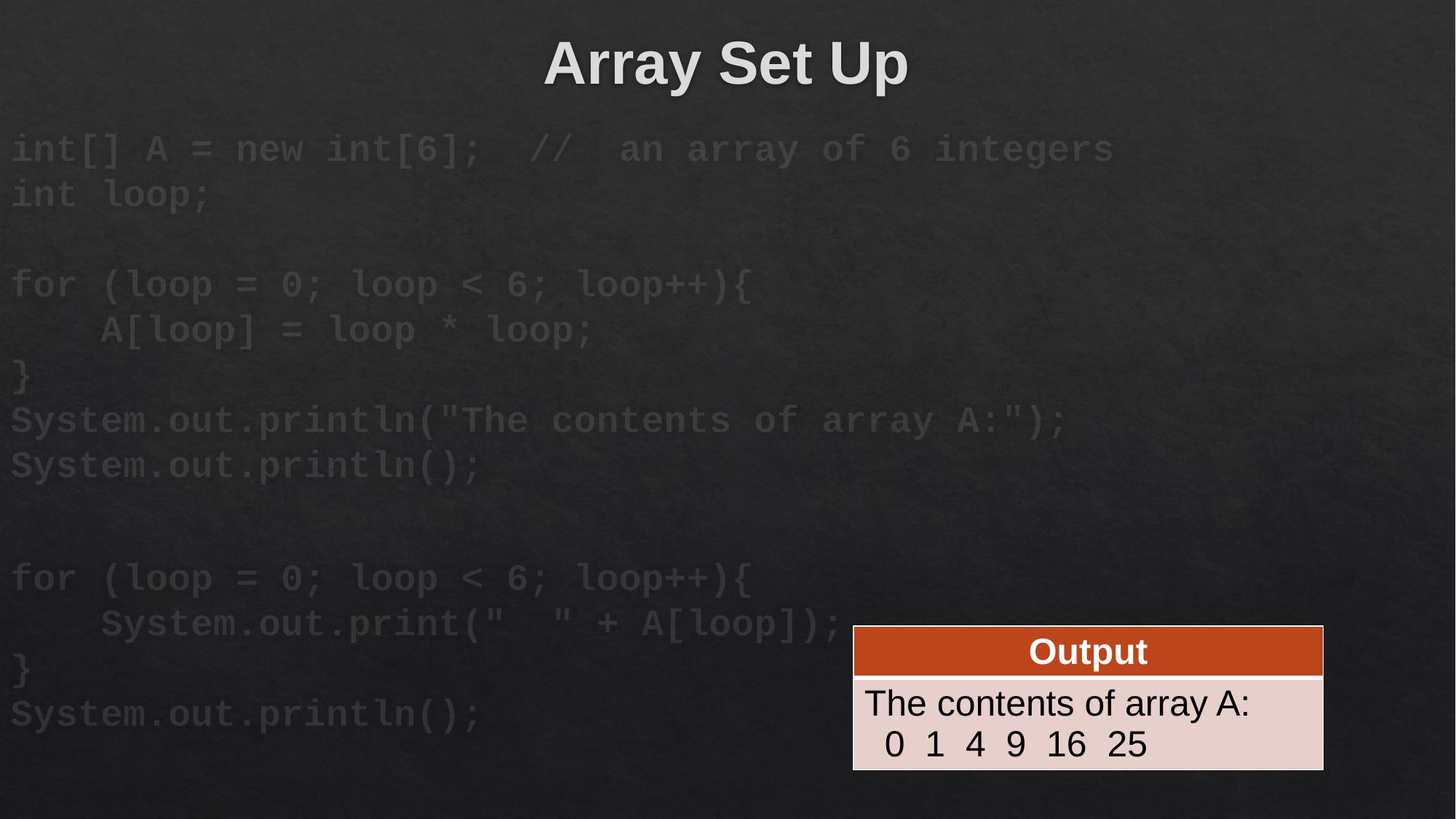

# Array Set Up
int[] A = new int[6];  //  an array of 6 integers
int loop;

for (loop = 0; loop < 6; loop++){
    A[loop] = loop * loop;
}
System.out.println("The contents of array A:");
System.out.println();

for (loop = 0; loop < 6; loop++){
    System.out.print("  " + A[loop]);
}
System.out.println();

| Output |
| --- |
| The contents of array A: 0 1 4 9 16 25 |